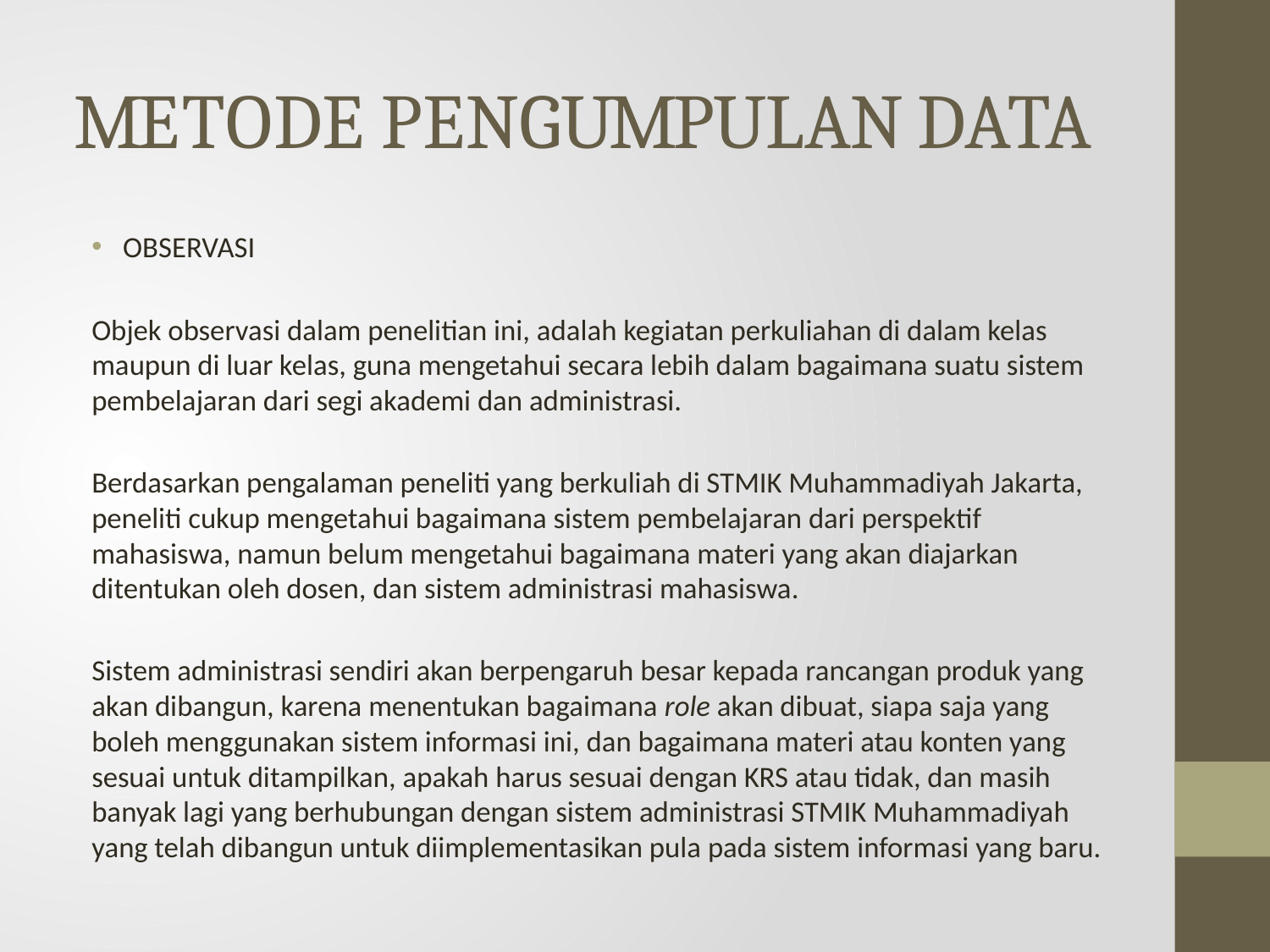

# METODE PENGUMPULAN DATA
OBSERVASI

Objek observasi dalam penelitian ini, adalah kegiatan perkuliahan di dalam kelas maupun di luar kelas, guna mengetahui secara lebih dalam bagaimana suatu sistem pembelajaran dari segi akademi dan administrasi.

Berdasarkan pengalaman peneliti yang berkuliah di STMIK Muhammadiyah Jakarta, peneliti cukup mengetahui bagaimana sistem pembelajaran dari perspektif mahasiswa, namun belum mengetahui bagaimana materi yang akan diajarkan ditentukan oleh dosen, dan sistem administrasi mahasiswa.

Sistem administrasi sendiri akan berpengaruh besar kepada rancangan produk yang akan dibangun, karena menentukan bagaimana role akan dibuat, siapa saja yang boleh menggunakan sistem informasi ini, dan bagaimana materi atau konten yang sesuai untuk ditampilkan, apakah harus sesuai dengan KRS atau tidak, dan masih banyak lagi yang berhubungan dengan sistem administrasi STMIK Muhammadiyah yang telah dibangun untuk diimplementasikan pula pada sistem informasi yang baru.